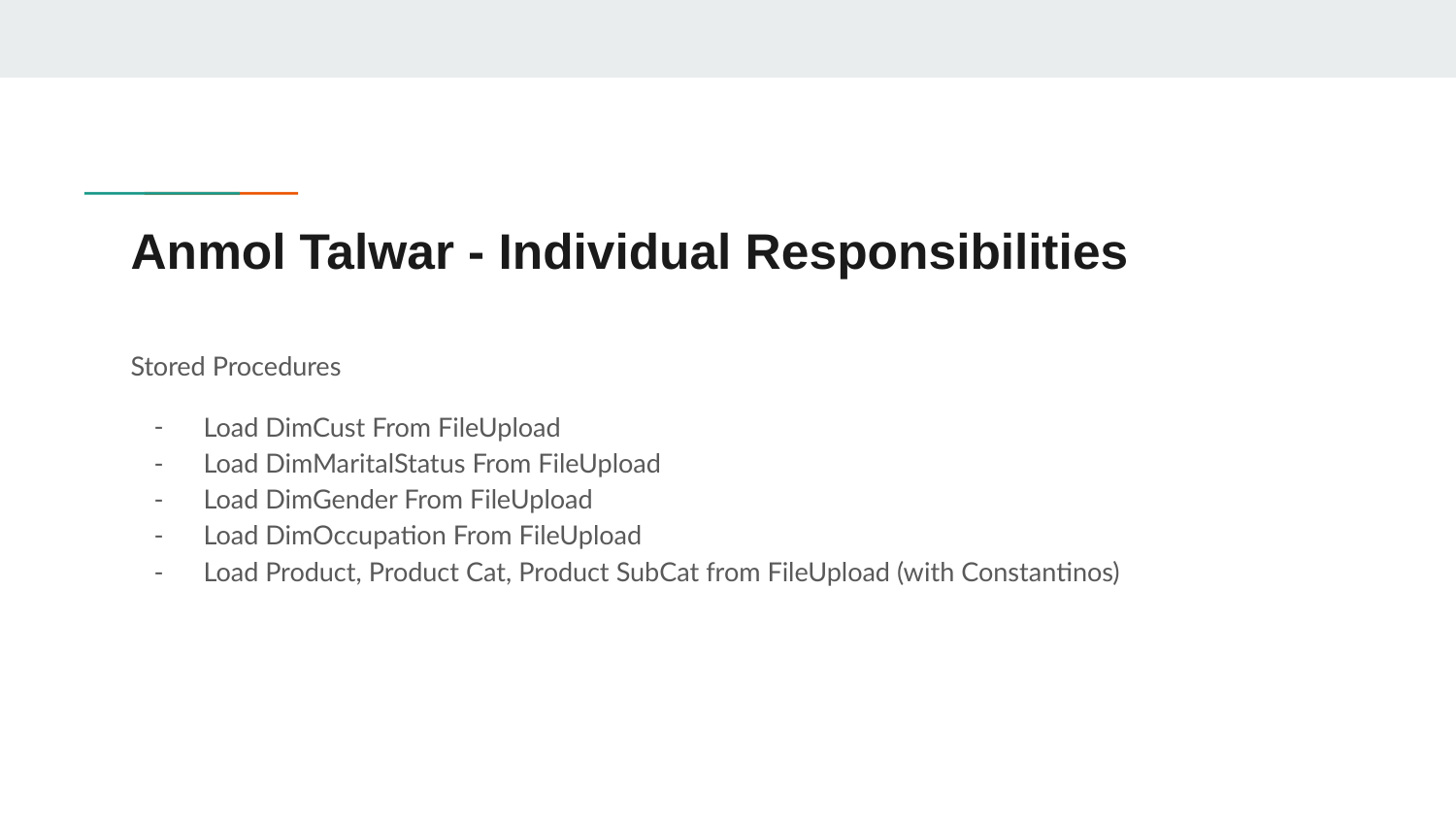

# Anmol Talwar - Individual Responsibilities

Stored Procedures
Load DimCust From FileUpload
Load DimMaritalStatus From FileUpload
Load DimGender From FileUpload
Load DimOccupation From FileUpload
Load Product, Product Cat, Product SubCat from FileUpload (with Constantinos)